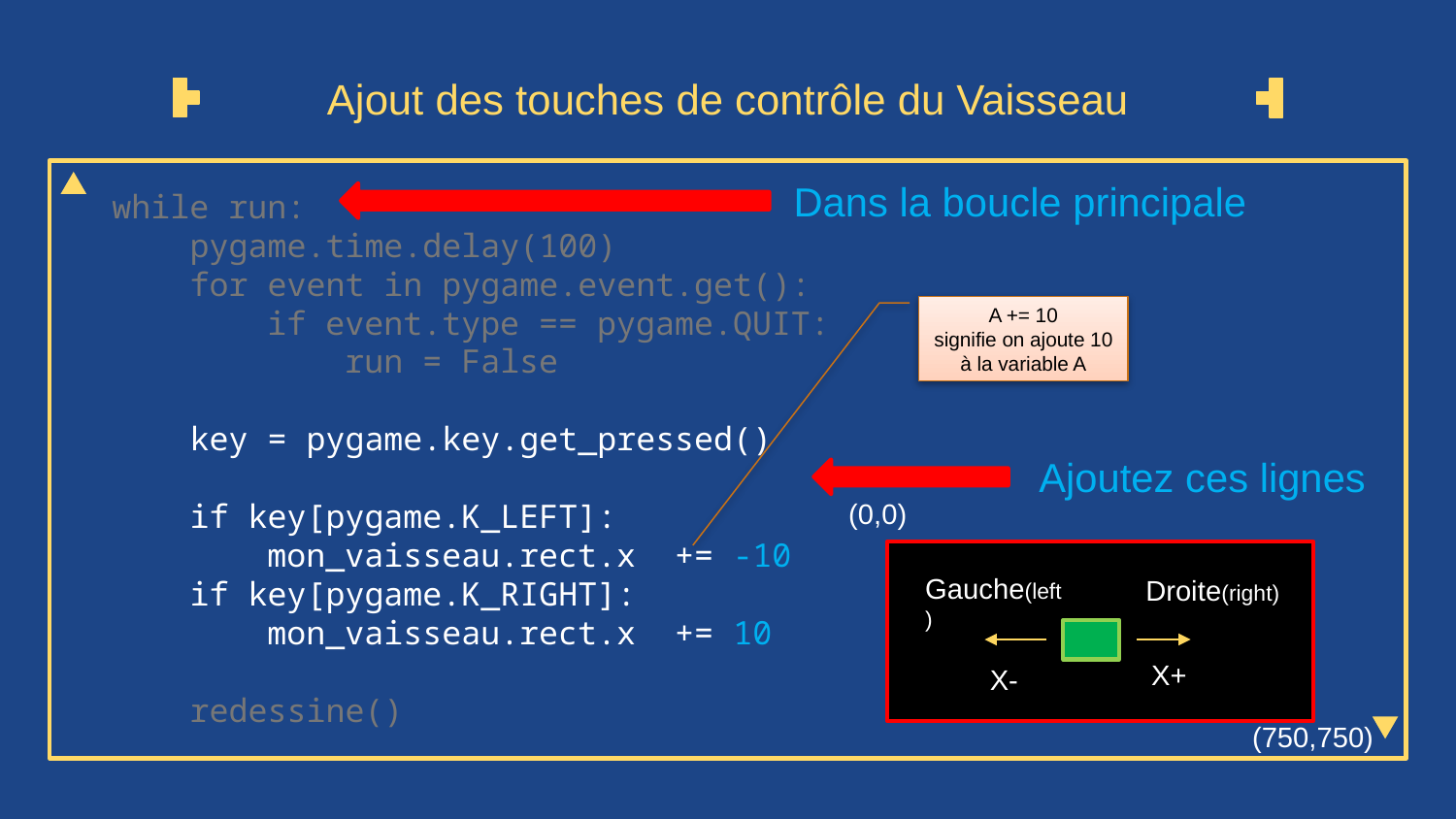

# Ajout des touches de contrôle du Vaisseau

Dans la boucle principale

while run:
    pygame.time.delay(100)
    for event in pygame.event.get():
        if event.type == pygame.QUIT:
            run = False

    key = pygame.key.get_pressed()

    if key[pygame.K_LEFT]:
        mon_vaisseau.rect.x  += -10
    if key[pygame.K_RIGHT]:
        mon_vaisseau.rect.x  += 10

    redessine()

A += 10
signifie on ajoute 10 à la variable A
Ajoutez ces lignes

(0,0)

Gauche(left)
Droite(right)

X+
X-

(750,750)